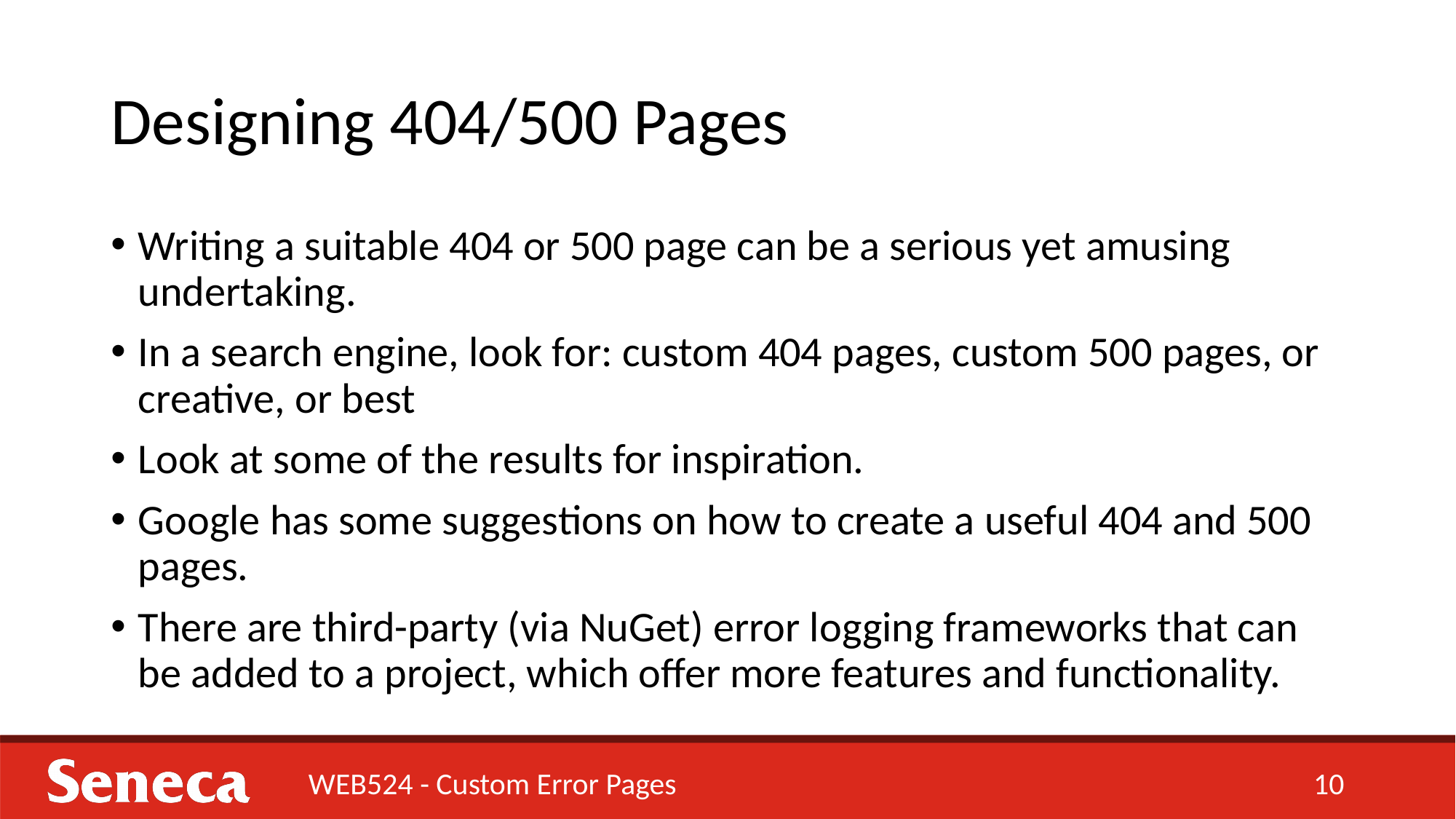

# Designing 404/500 Pages
Writing a suitable 404 or 500 page can be a serious yet amusing undertaking.
In a search engine, look for: custom 404 pages, custom 500 pages, or creative, or best
Look at some of the results for inspiration.
Google has some suggestions on how to create a useful 404 and 500 pages.
There are third-party (via NuGet) error logging frameworks that can be added to a project, which offer more features and functionality.
WEB524 - Custom Error Pages
10